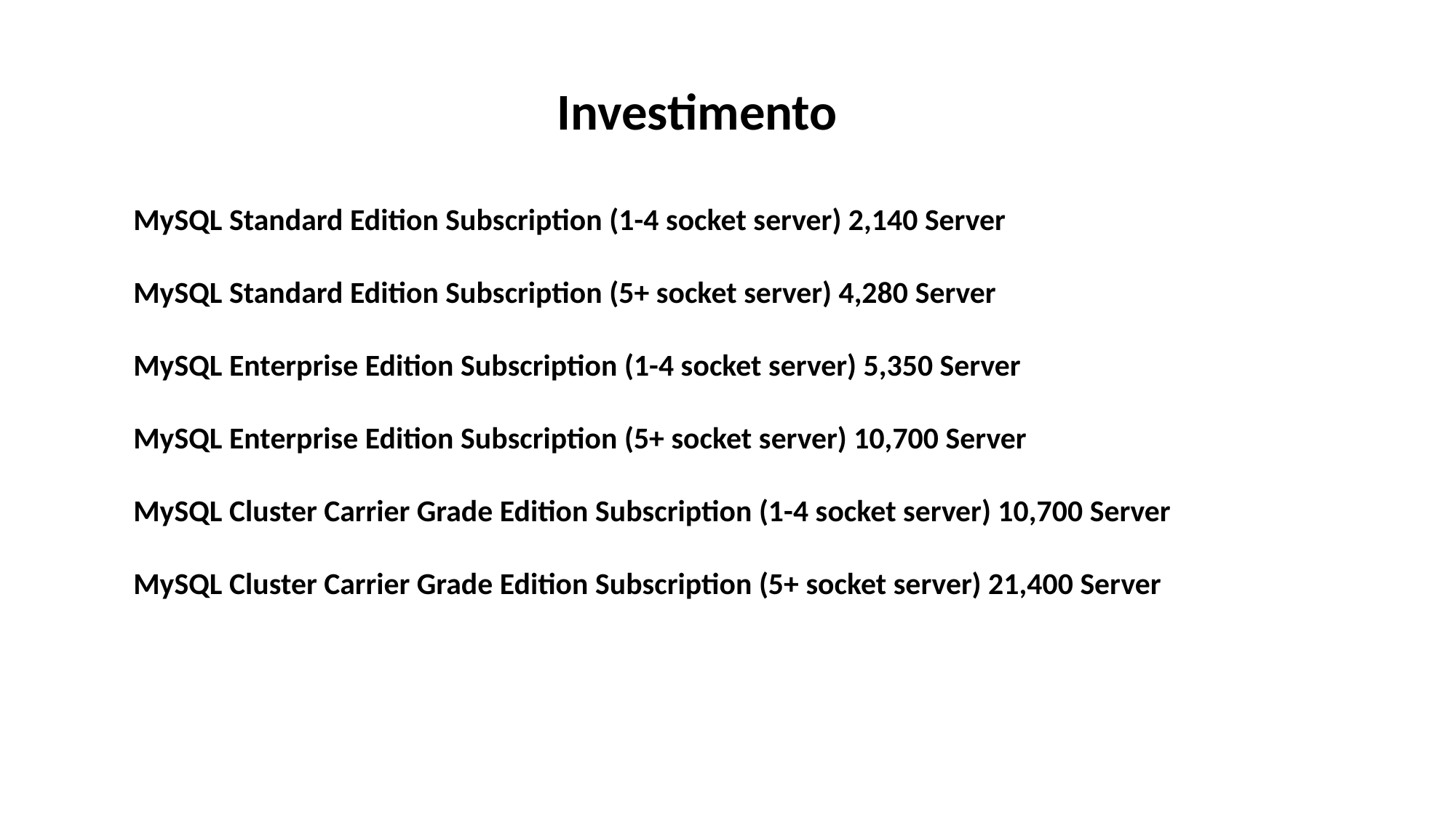

Investimento
MySQL Standard Edition Subscription (1-4 socket server) 2,140 Server

MySQL Standard Edition Subscription (5+ socket server) 4,280 Server

MySQL Enterprise Edition Subscription (1-4 socket server) 5,350 Server

MySQL Enterprise Edition Subscription (5+ socket server) 10,700 Server

MySQL Cluster Carrier Grade Edition Subscription (1-4 socket server) 10,700 Server

MySQL Cluster Carrier Grade Edition Subscription (5+ socket server) 21,400 Server